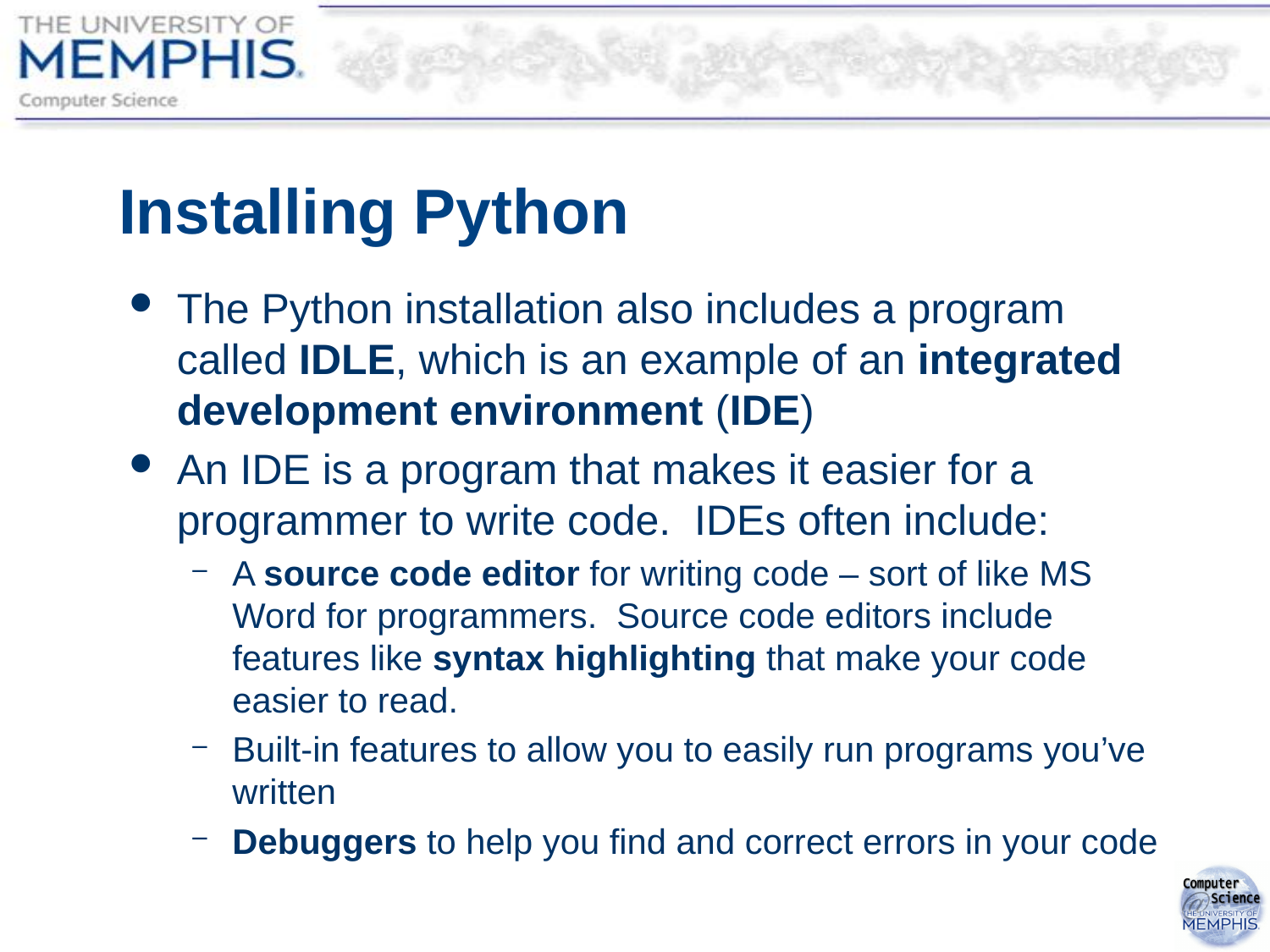

# Installing Python
The Python installation also includes a program called IDLE, which is an example of an integrated development environment (IDE)
An IDE is a program that makes it easier for a programmer to write code.  IDEs often include:
A source code editor for writing code – sort of like MS Word for programmers.  Source code editors include features like syntax highlighting that make your code easier to read.
Built-in features to allow you to easily run programs you’ve written
Debuggers to help you find and correct errors in your code